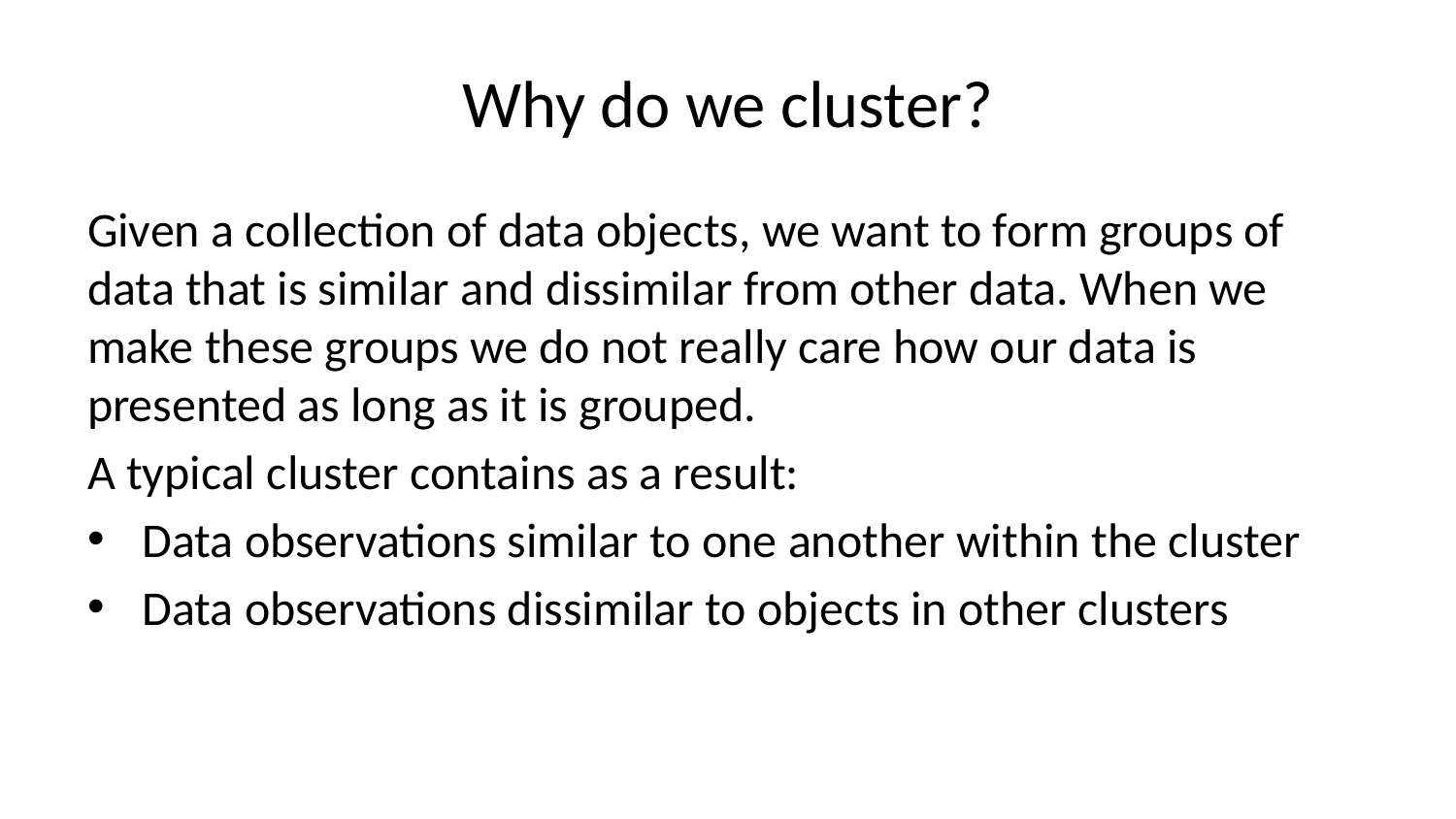

# Why do we cluster?
Given a collection of data objects, we want to form groups of data that is similar and dissimilar from other data. When we make these groups we do not really care how our data is presented as long as it is grouped.
A typical cluster contains as a result:
Data observations similar to one another within the cluster
Data observations dissimilar to objects in other clusters